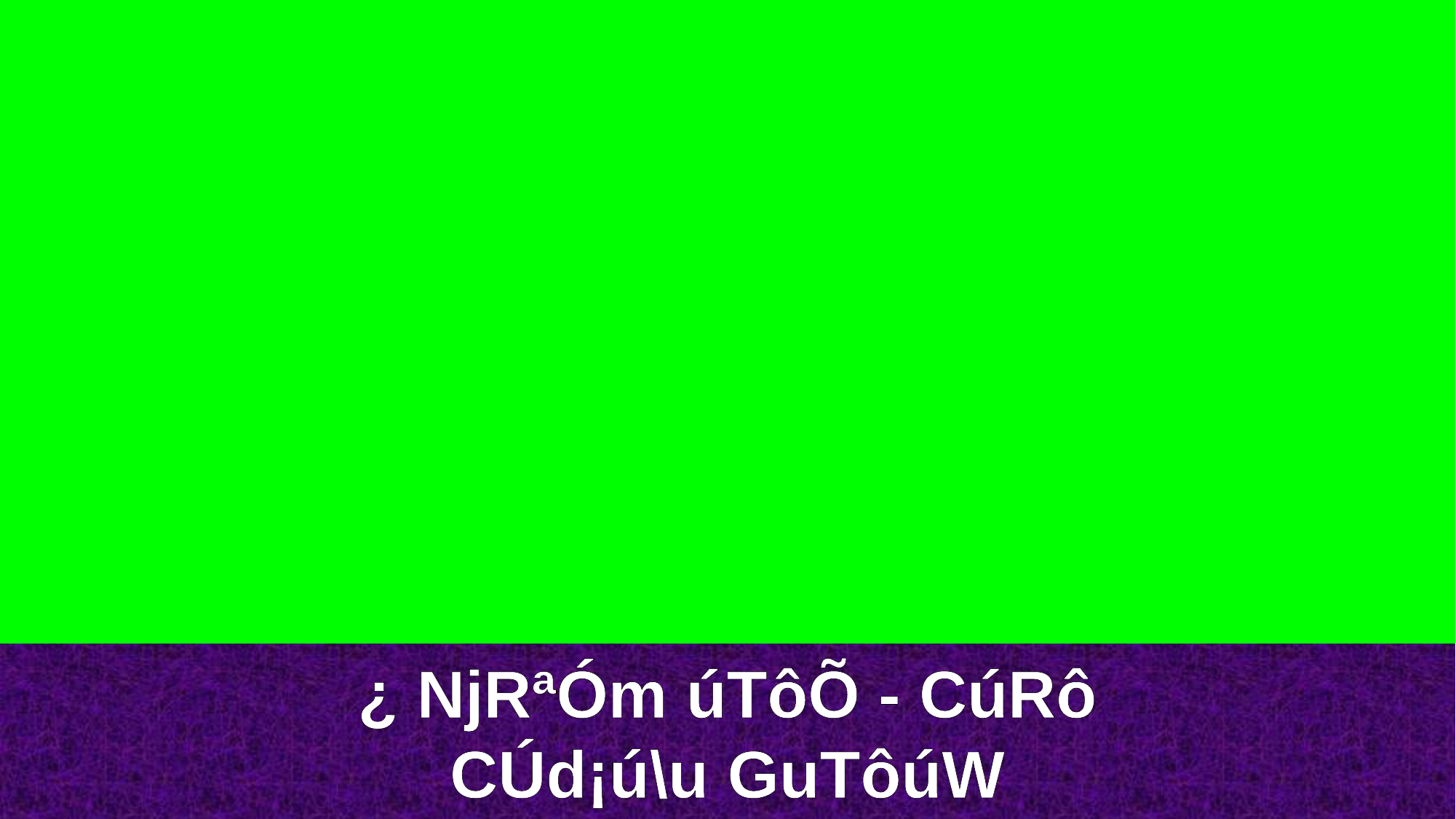

¿ NjRªÓm úTôÕ - CúRô
CÚd¡ú\u GuTôúW